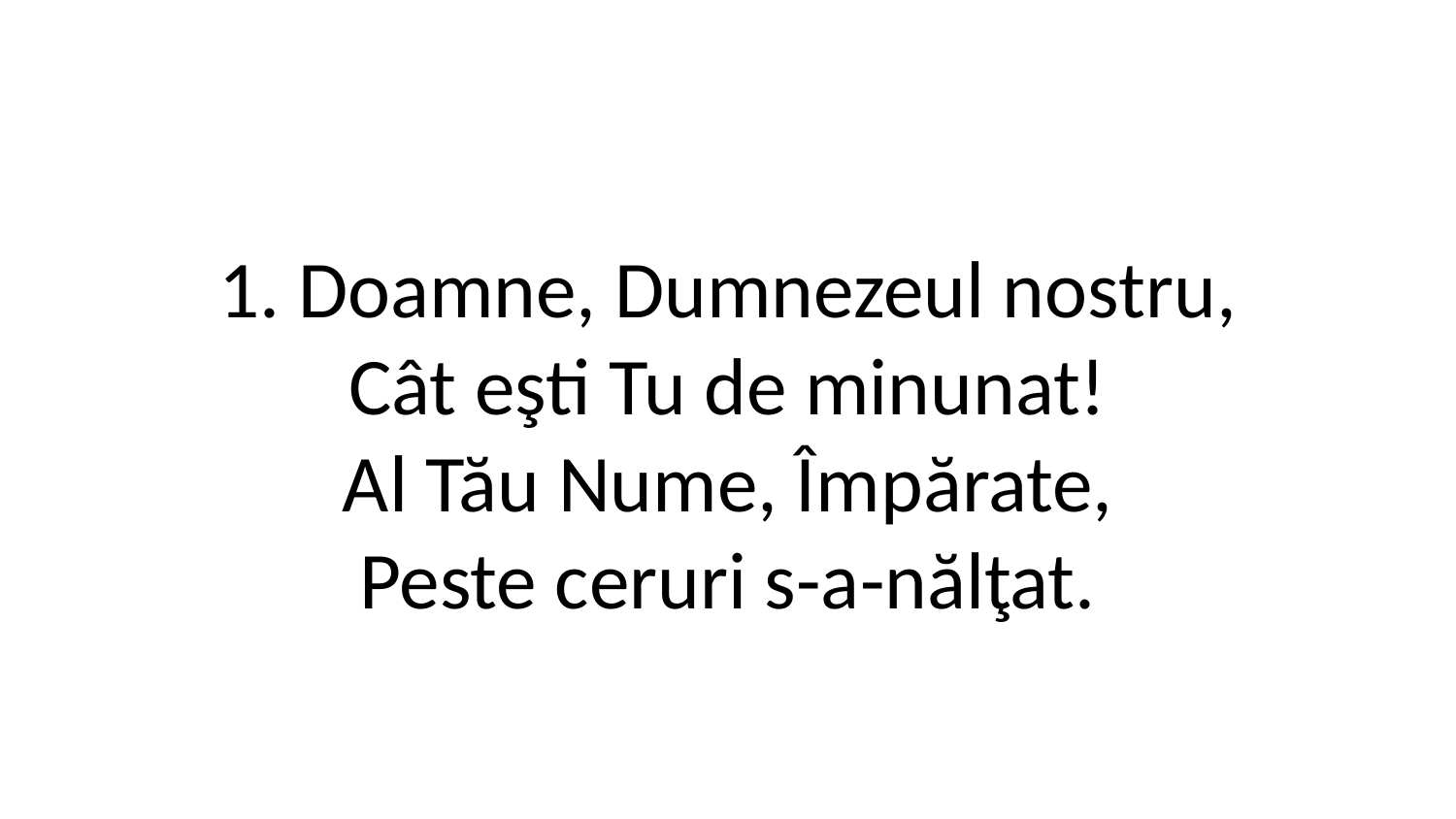

1. Doamne, Dumnezeul nostru,
Cât eşti Tu de minunat!
Al Tău Nume, Împărate,
Peste ceruri s-a-nălţat.